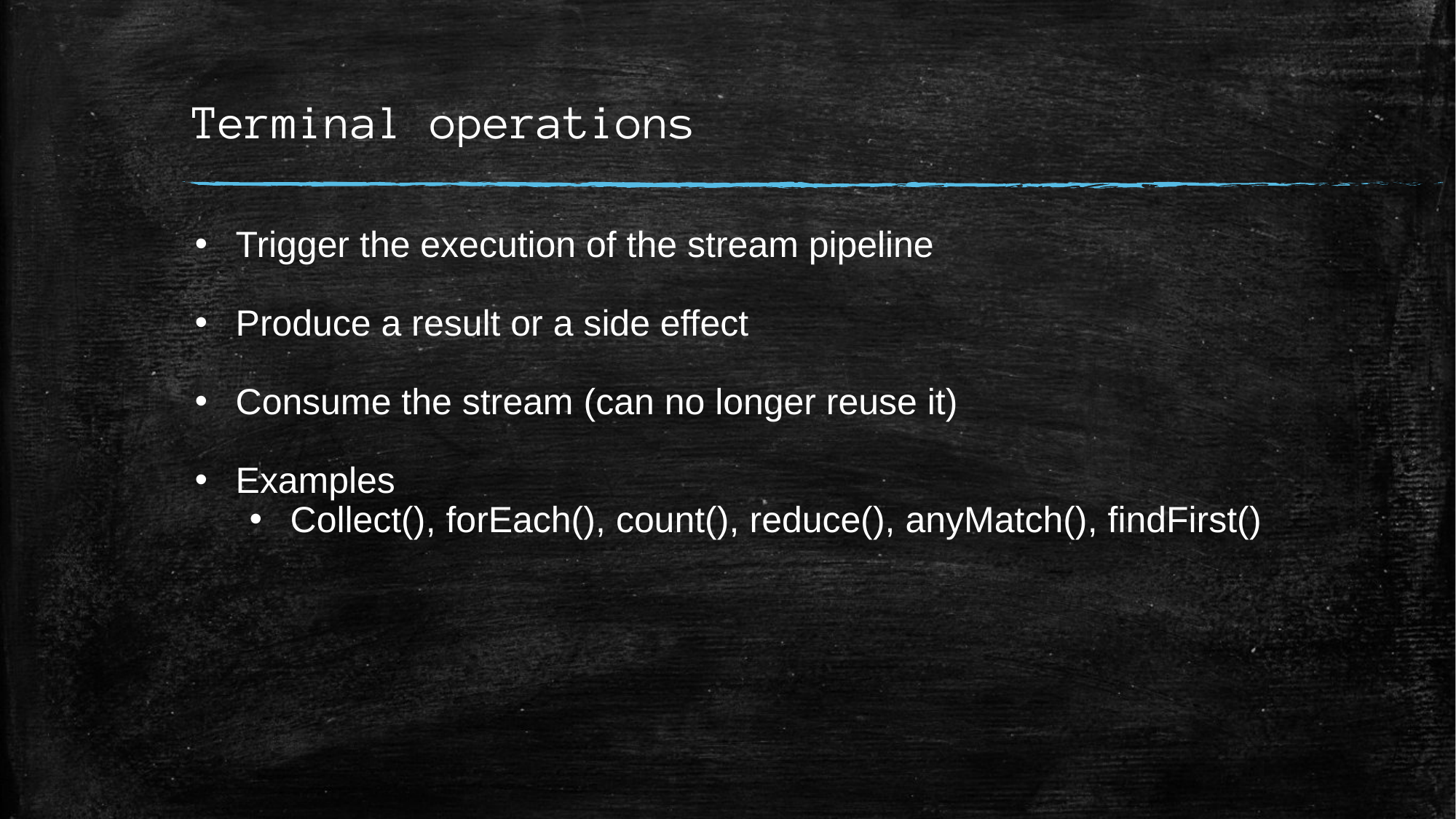

# Terminal operations

Trigger the execution of the stream pipeline

Produce a result or a side effect

Consume the stream (can no longer reuse it)

Examples
Collect(), forEach(), count(), reduce(), anyMatch(), findFirst()